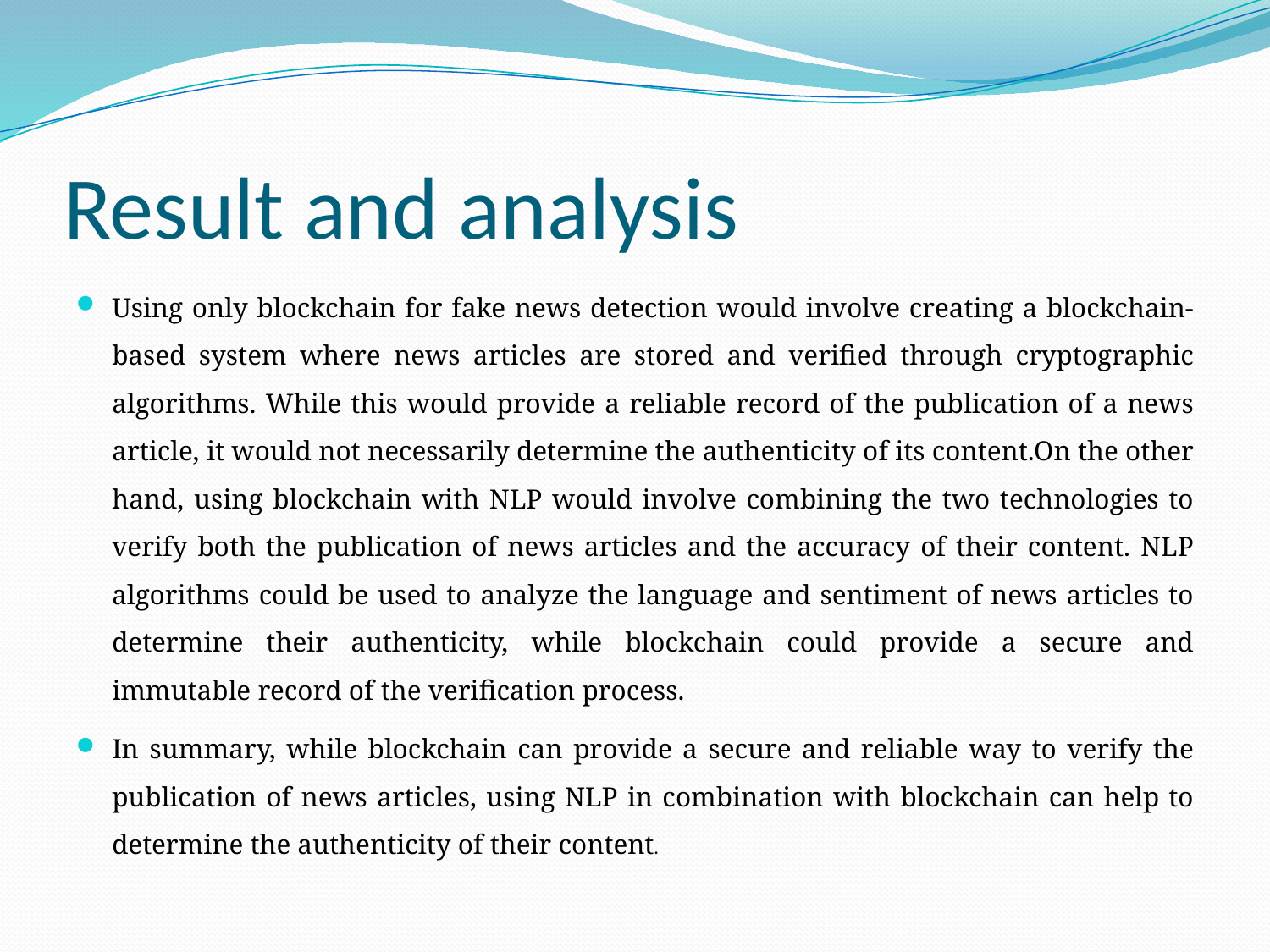

# Result and analysis
Using only blockchain for fake news detection would involve creating a blockchain-based system where news articles are stored and verified through cryptographic algorithms. While this would provide a reliable record of the publication of a news article, it would not necessarily determine the authenticity of its content.On the other hand, using blockchain with NLP would involve combining the two technologies to verify both the publication of news articles and the accuracy of their content. NLP algorithms could be used to analyze the language and sentiment of news articles to determine their authenticity, while blockchain could provide a secure and immutable record of the verification process.
In summary, while blockchain can provide a secure and reliable way to verify the publication of news articles, using NLP in combination with blockchain can help to determine the authenticity of their content.